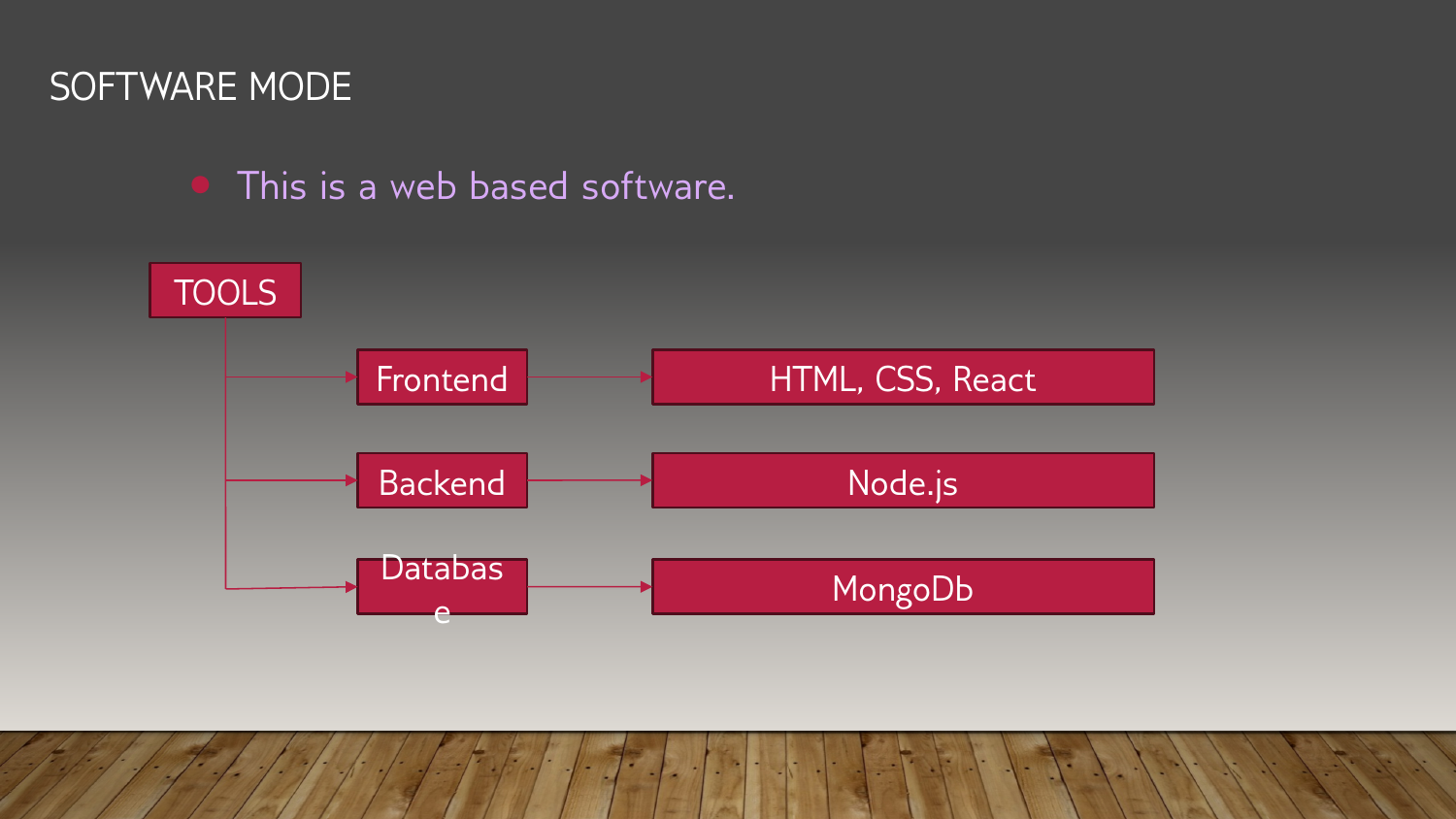

# Software mode
This is a web based software.
TOOLS
Frontend
HTML, CSS, React
Node.js
Backend
Database
MongoDb